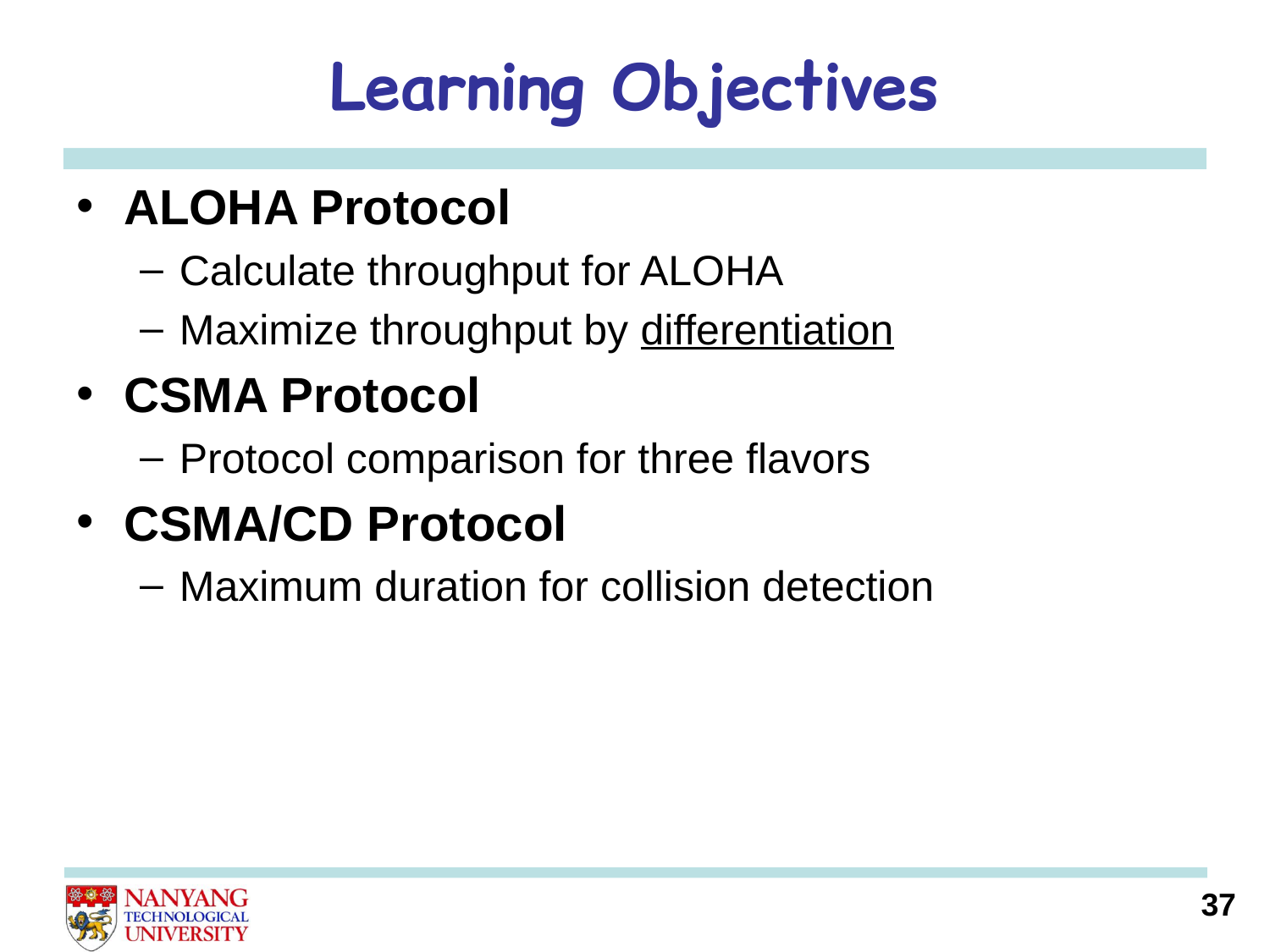

# Learning Objectives
ALOHA Protocol
Calculate throughput for ALOHA
Maximize throughput by differentiation
CSMA Protocol
Protocol comparison for three flavors
CSMA/CD Protocol
Maximum duration for collision detection
37